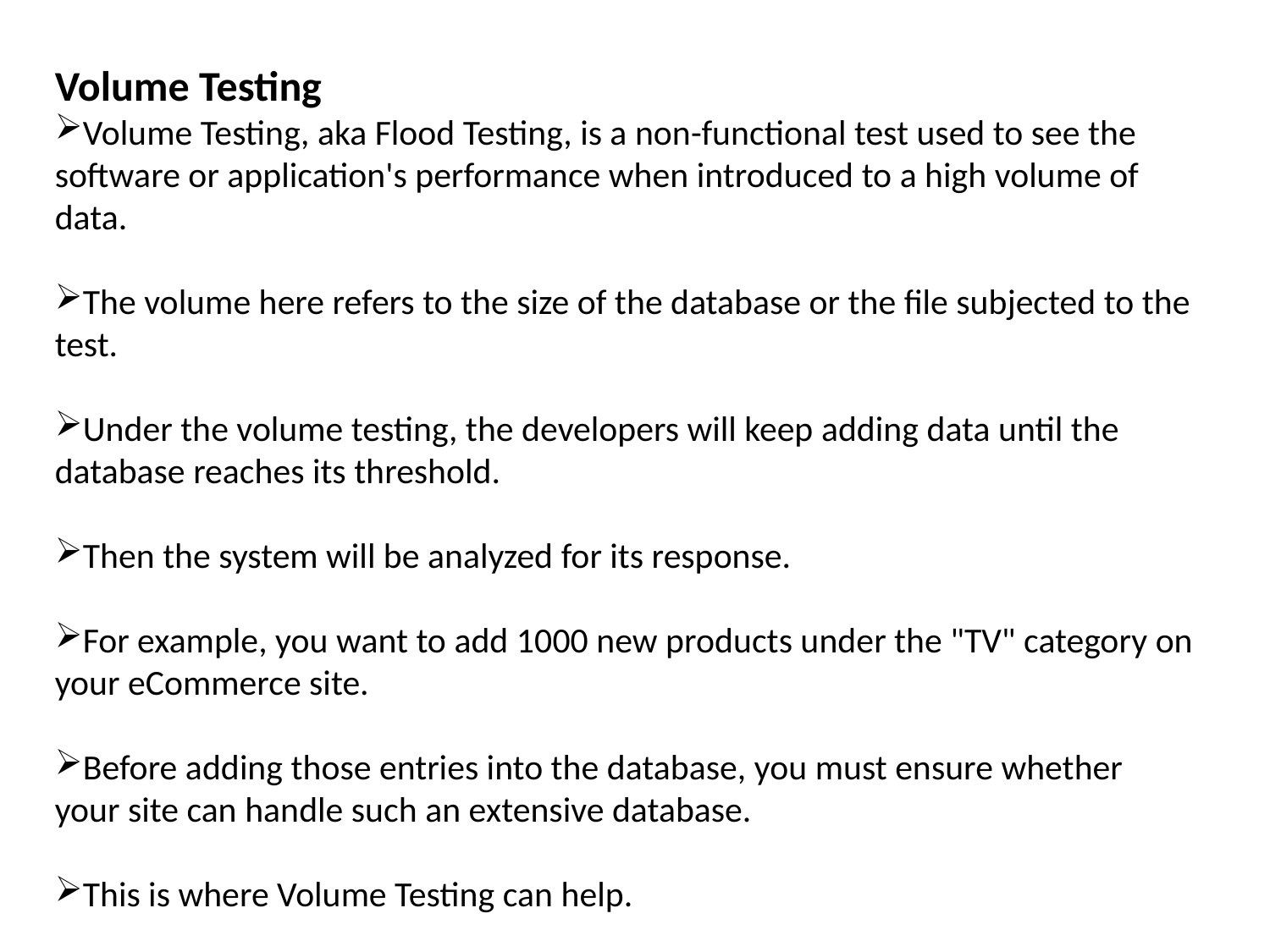

Volume Testing
Volume Testing, aka Flood Testing, is a non-functional test used to see the software or application's performance when introduced to a high volume of data.

The volume here refers to the size of the database or the file subjected to the test.

Under the volume testing, the developers will keep adding data until the database reaches its threshold.

Then the system will be analyzed for its response.

For example, you want to add 1000 new products under the "TV" category on your eCommerce site.

Before adding those entries into the database, you must ensure whether your site can handle such an extensive database.

This is where Volume Testing can help.